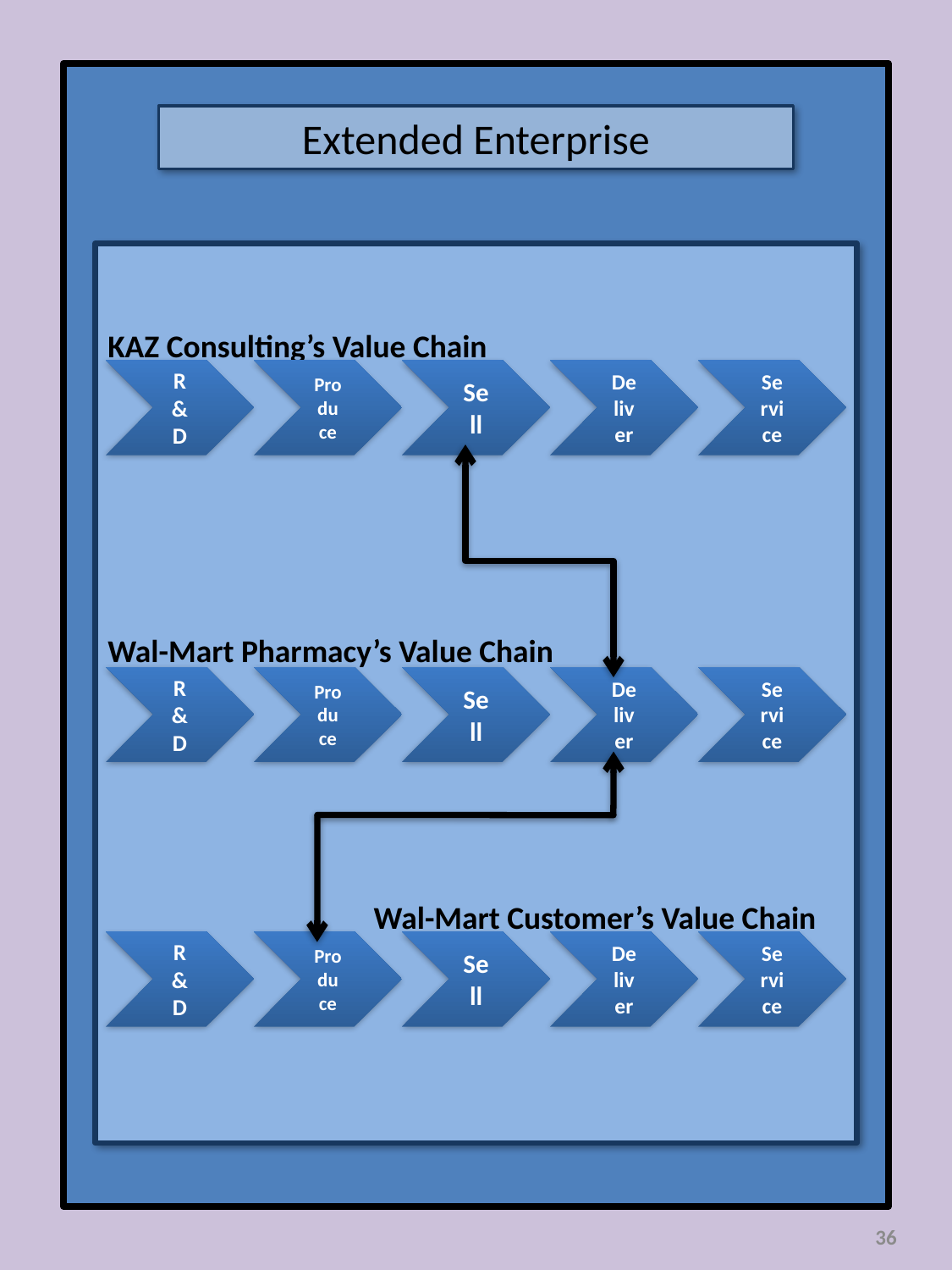

Extended Enterprise

KAZ Consulting’s Value Chain

Wal-Mart Pharmacy’s Value Chain

                                     Wal-Mart Customer’s Value Chain
R&D
Produce
Sell
Deliver
Service
R&D
Produce
Sell
Deliver
Service
R&D
Produce
Sell
Deliver
Service
36